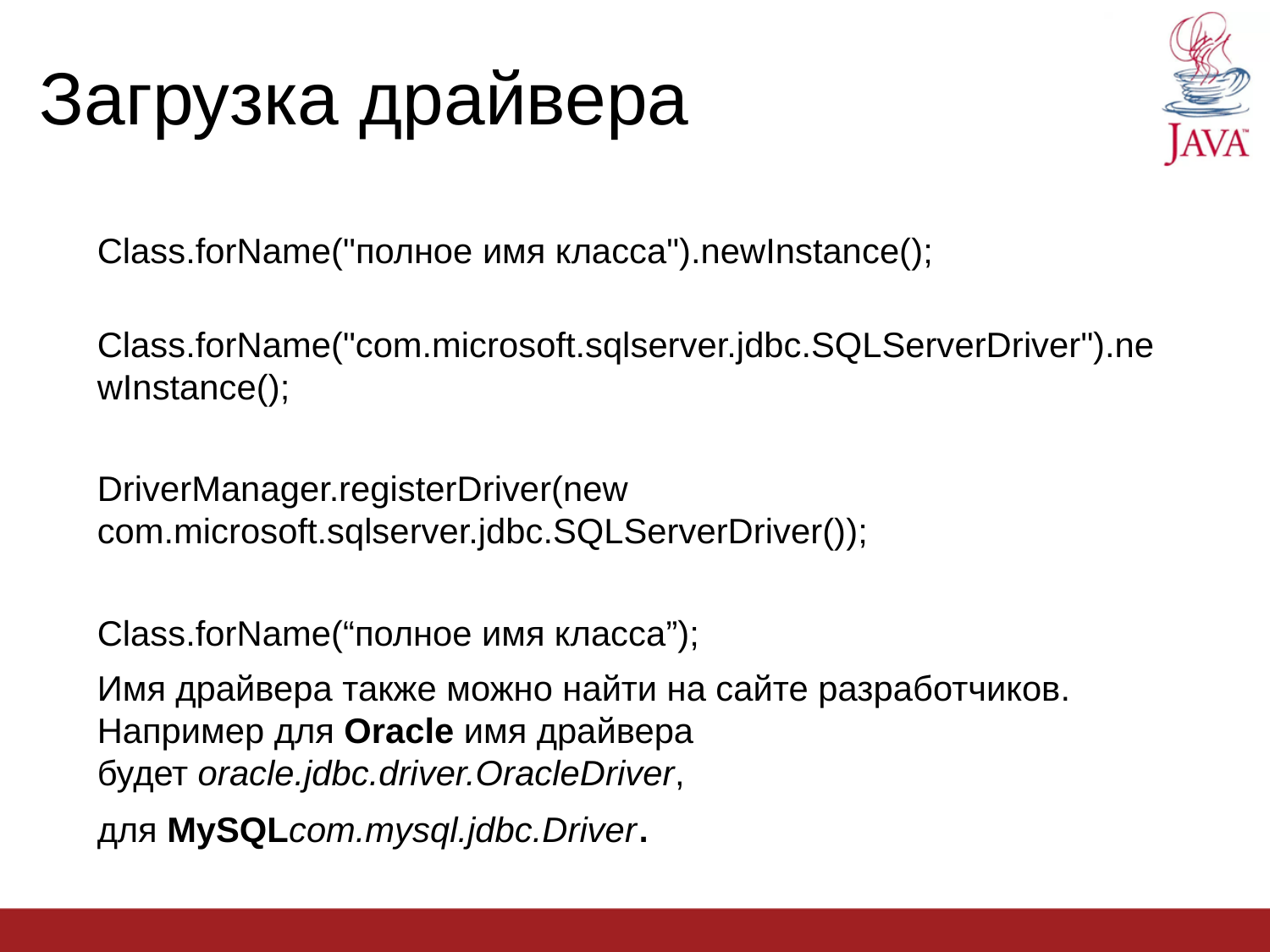

Загрузка драйвера
Class.forName("полное имя класса").newInstance();
Class.forName("com.microsoft.sqlserver.jdbc.SQLServerDriver").newInstance();

DriverManager.registerDriver(new com.microsoft.sqlserver.jdbc.SQLServerDriver());

Class.forName(“полное имя класса”);
Имя драйвера также можно найти на сайте разработчиков. Например для Oracle имя драйвера будет oracle.jdbc.driver.OracleDriver, для MySQLcom.mysql.jdbc.Driver.